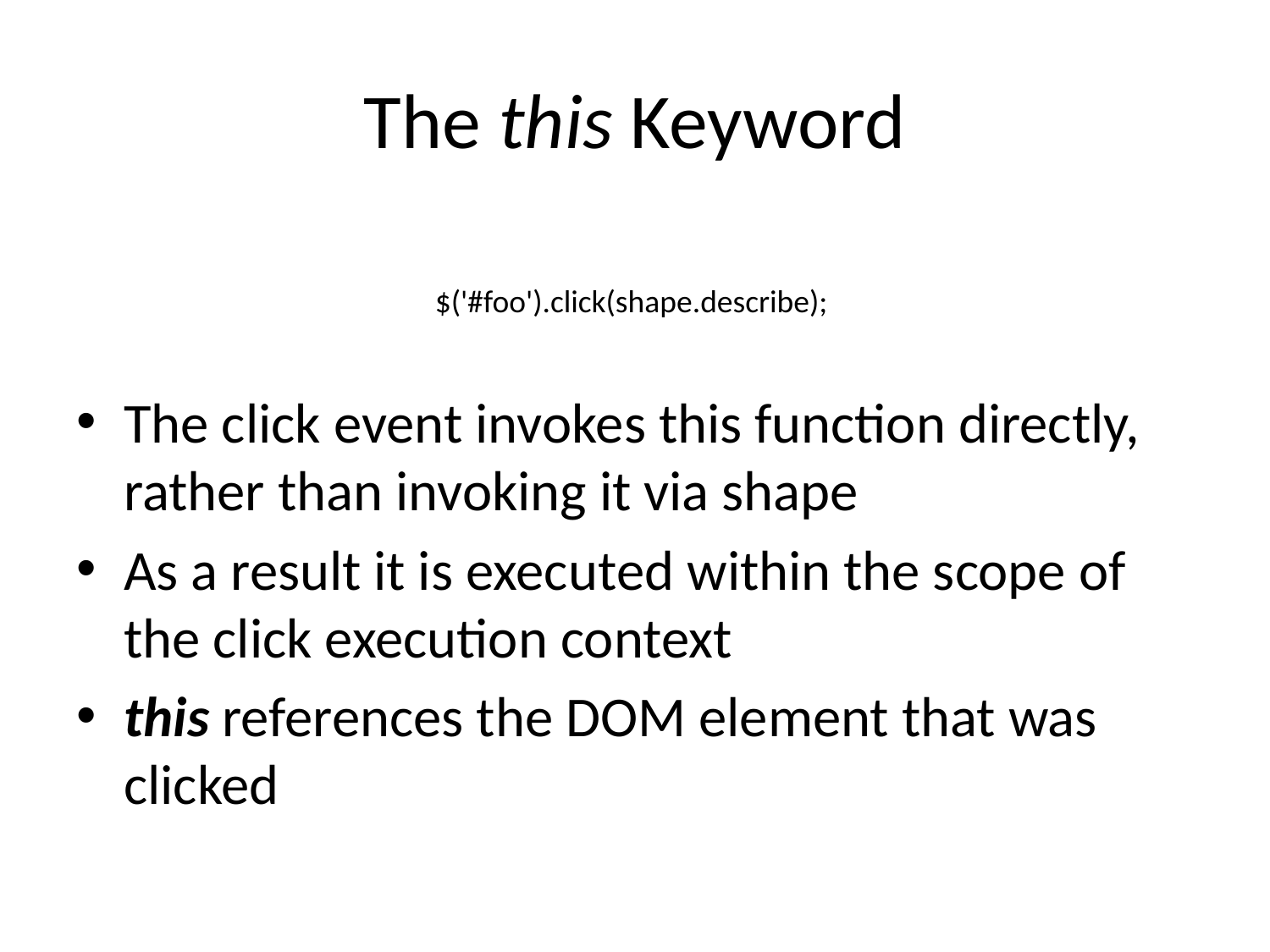

# The this Keyword

The click event invokes this function directly, rather than invoking it via shape
As a result it is executed within the scope of the click execution context
this references the DOM element that was clicked
$('#foo').click(shape.describe);